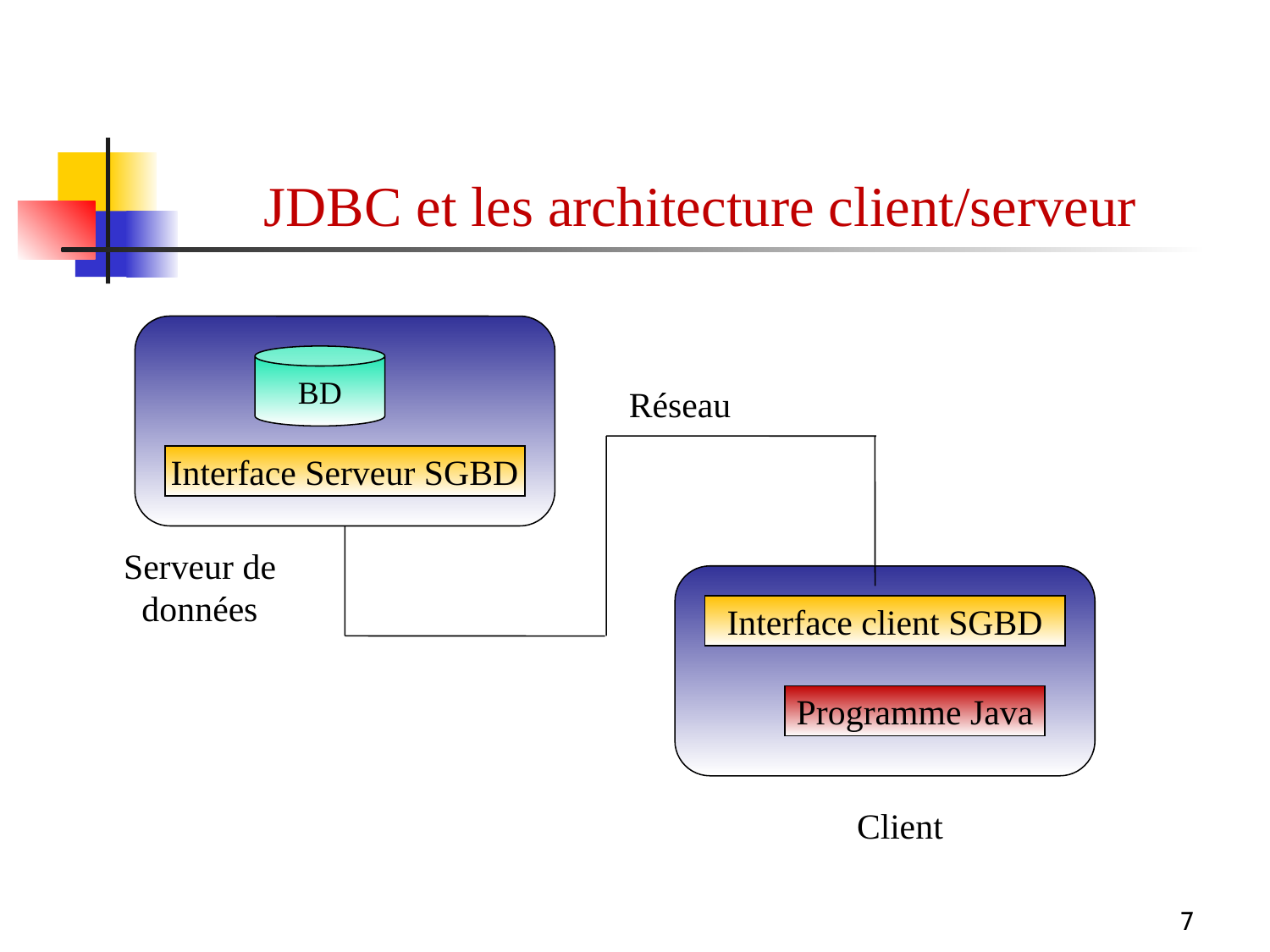

JDBC et les architecture client/serveur

BD
Réseau

Interface Serveur SGBD

Serveur de données

Interface client SGBD

Programme Java
Client
7